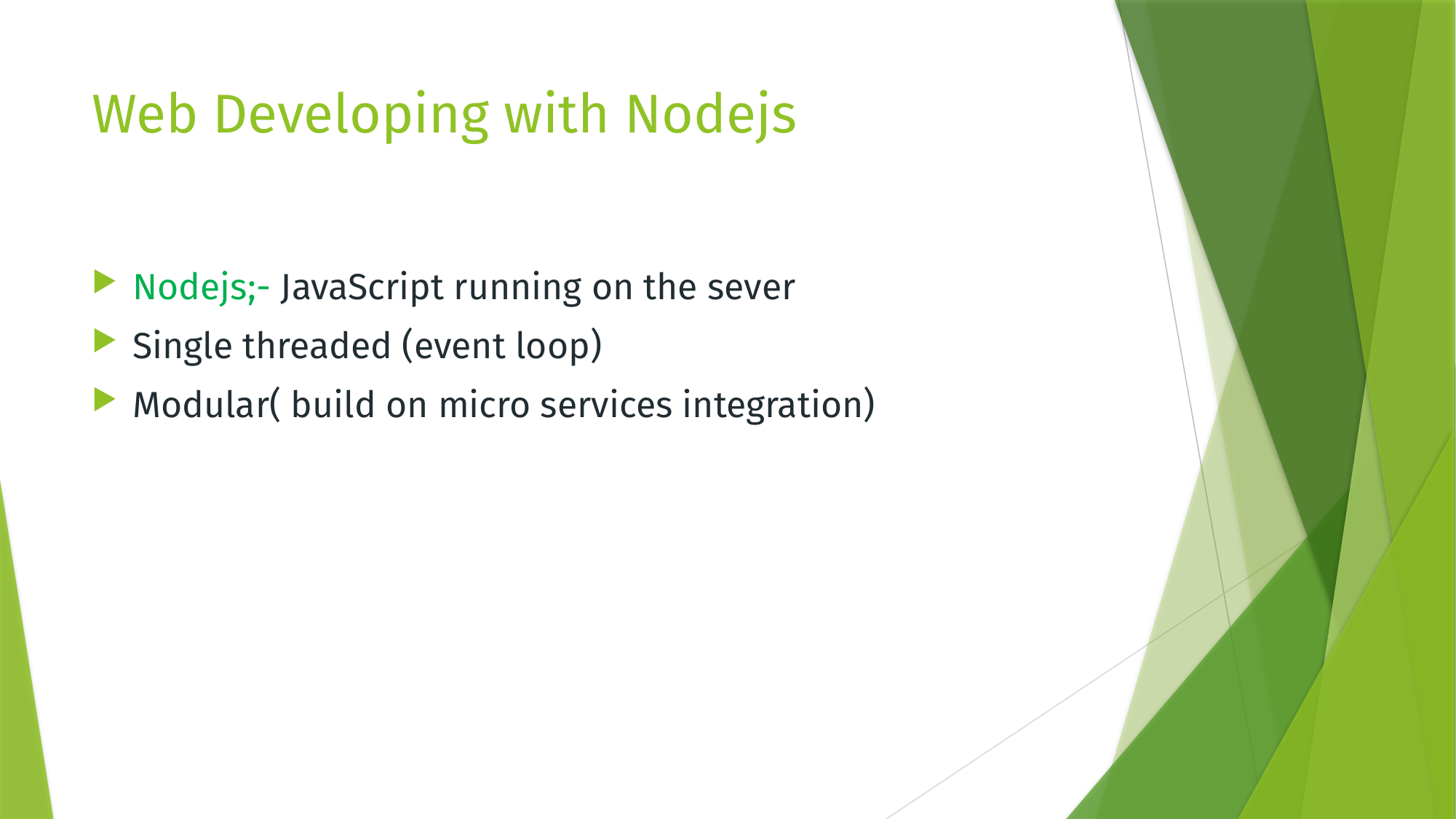

# Web Developing with Nodejs
Nodejs;- JavaScript running on the sever
Single threaded (event loop)
Modular( build on micro services integration)